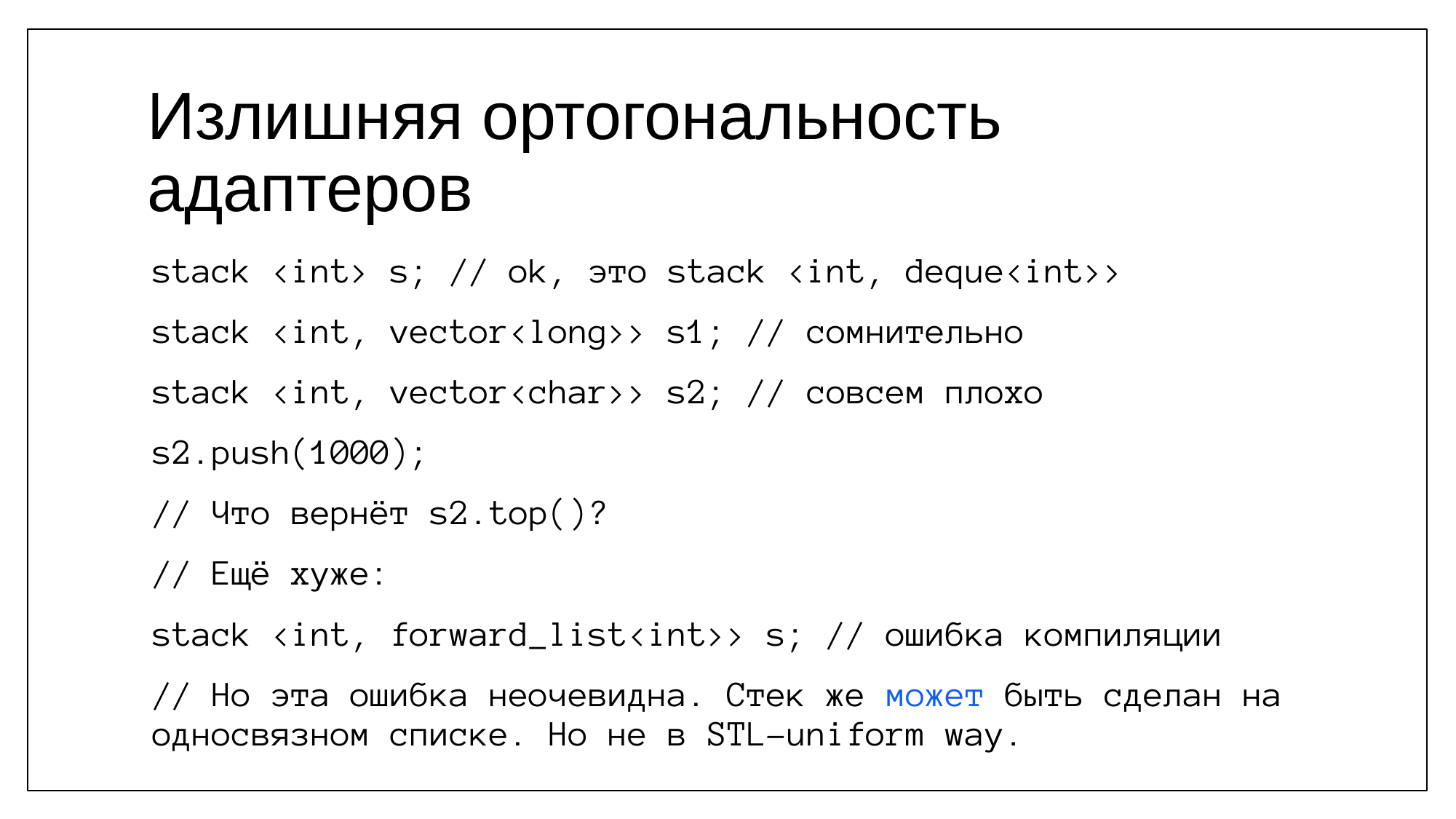

# Излишняя ортогональность адаптеров
stack <int> s; // ok, это stack <int, deque<int>>
stack <int, vector<long>> s1; // сомнительно
stack <int, vector<char>> s2; // совсем плохо
s2.push(1000);
// Что вернёт s2.top()?
// Ещё хуже:
stack <int, forward_list<int>> s; // ошибка компиляции
// Но эта ошибка неочевидна. Стек же может быть сделан на односвязном списке. Но не в STL-uniform way.